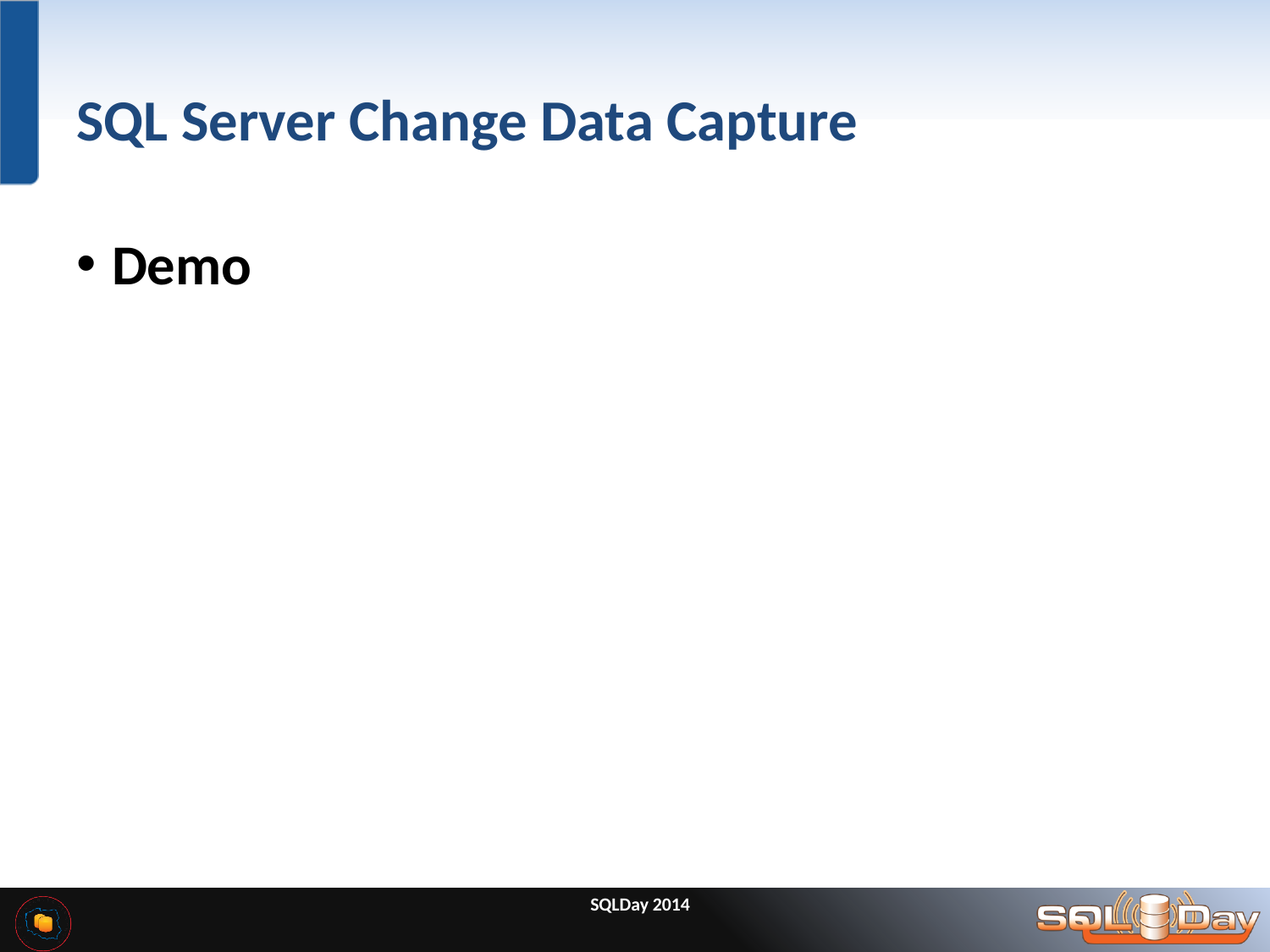

# SQL Server Change Data Capture
Demo
SQLDay 2014